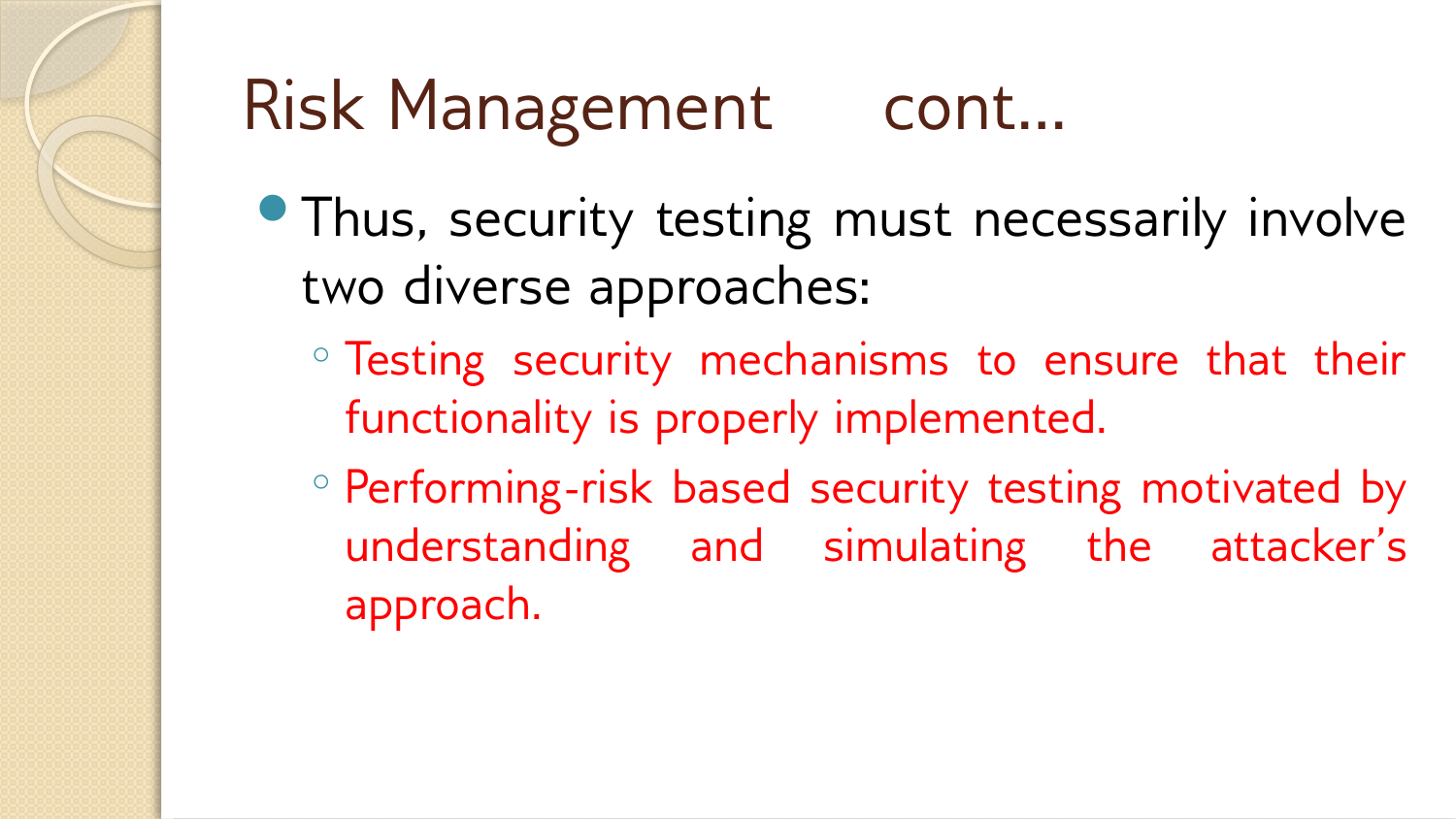

# Risk Management     cont…
Thus, security testing must necessarily involve two diverse approaches:
Testing security mechanisms to ensure that their functionality is properly implemented.
Performing-risk based security testing motivated by understanding and simulating the attacker’s approach.